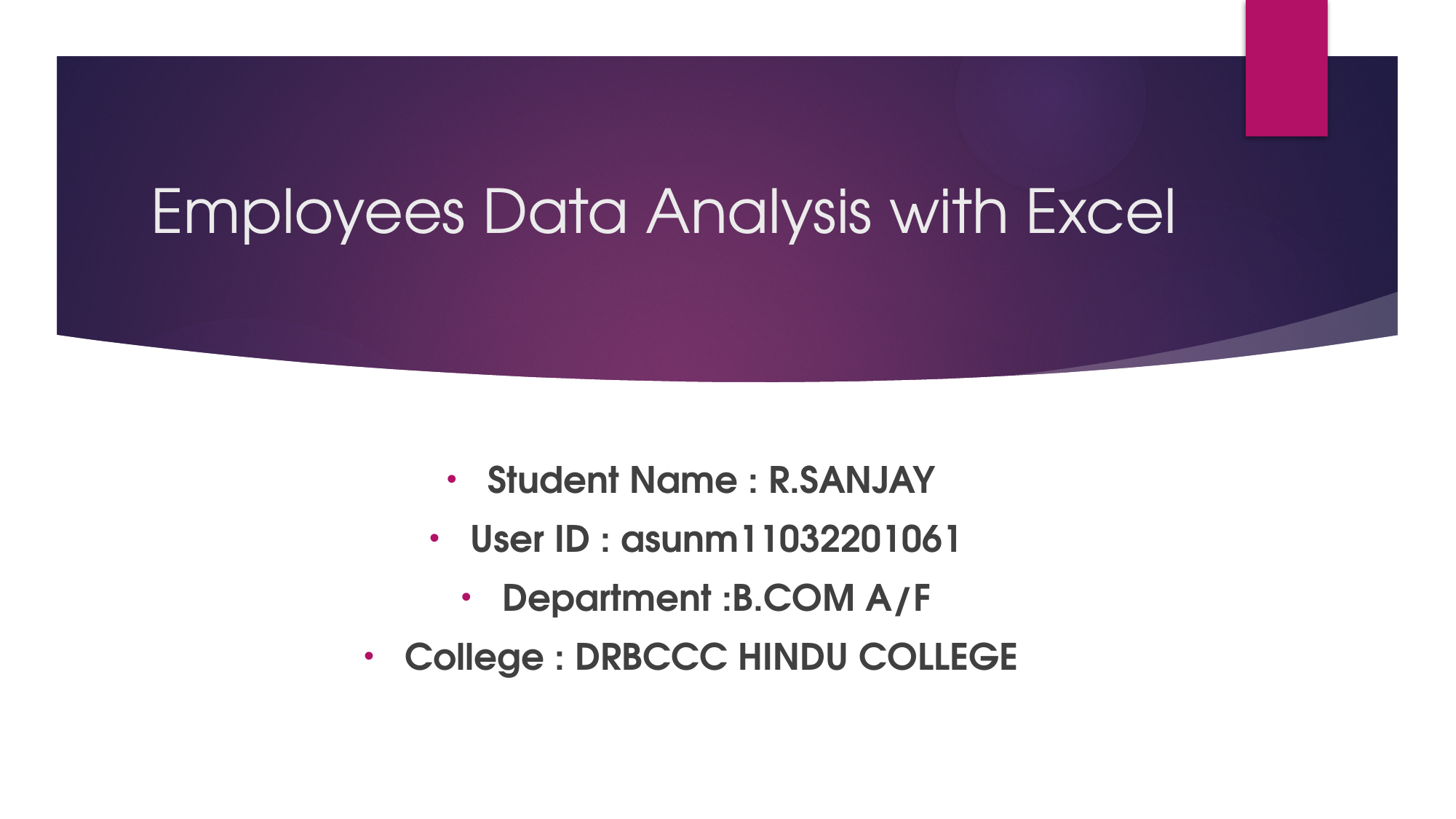

# Employees Data Analysis with Excel
Student Name : R.SANJAY
User ID : asunm11032201061
Department :B.COM A/F
College : DRBCCC HINDU COLLEGE